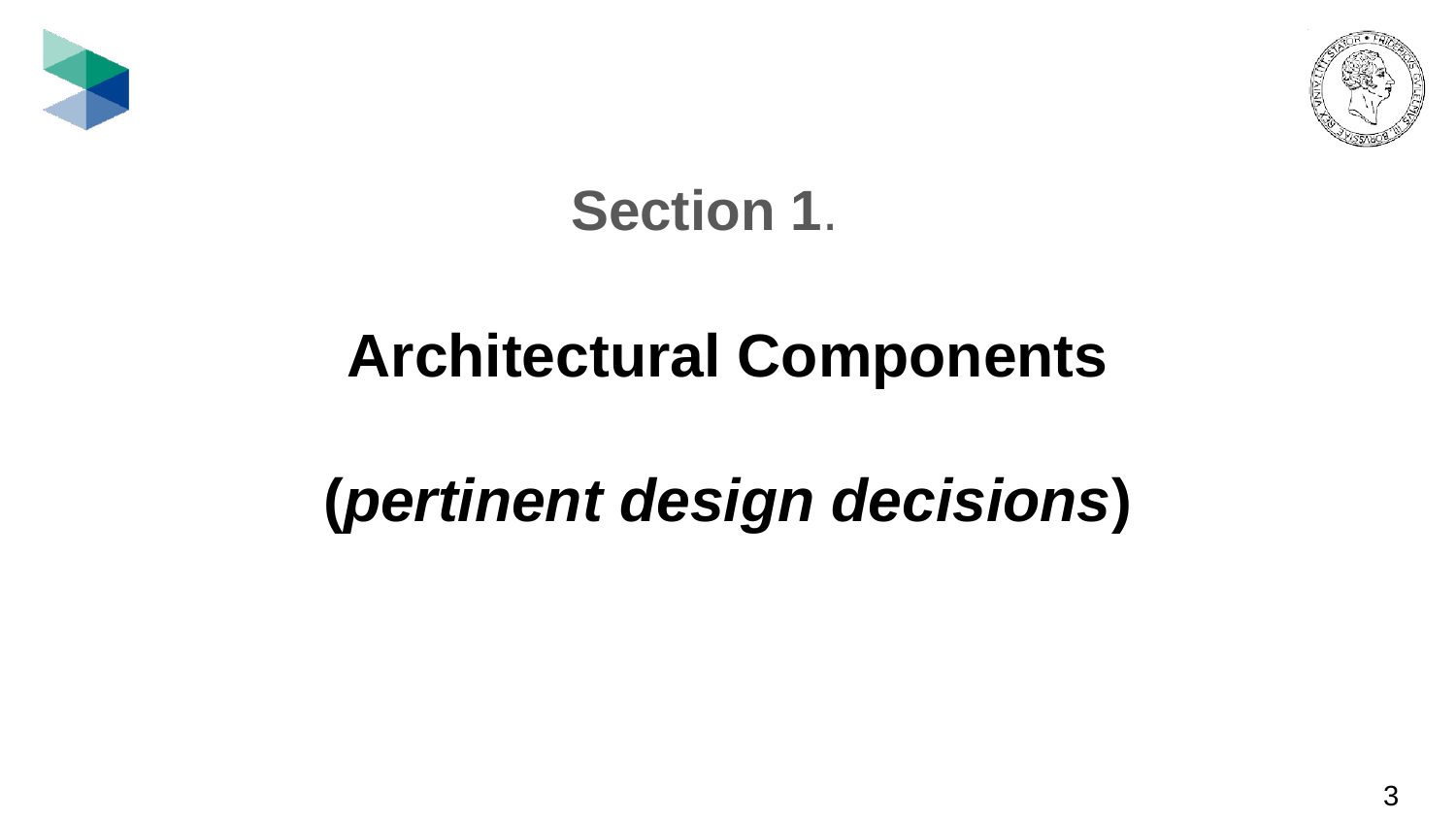

Section 1.
# Architectural Components (pertinent design decisions)
3